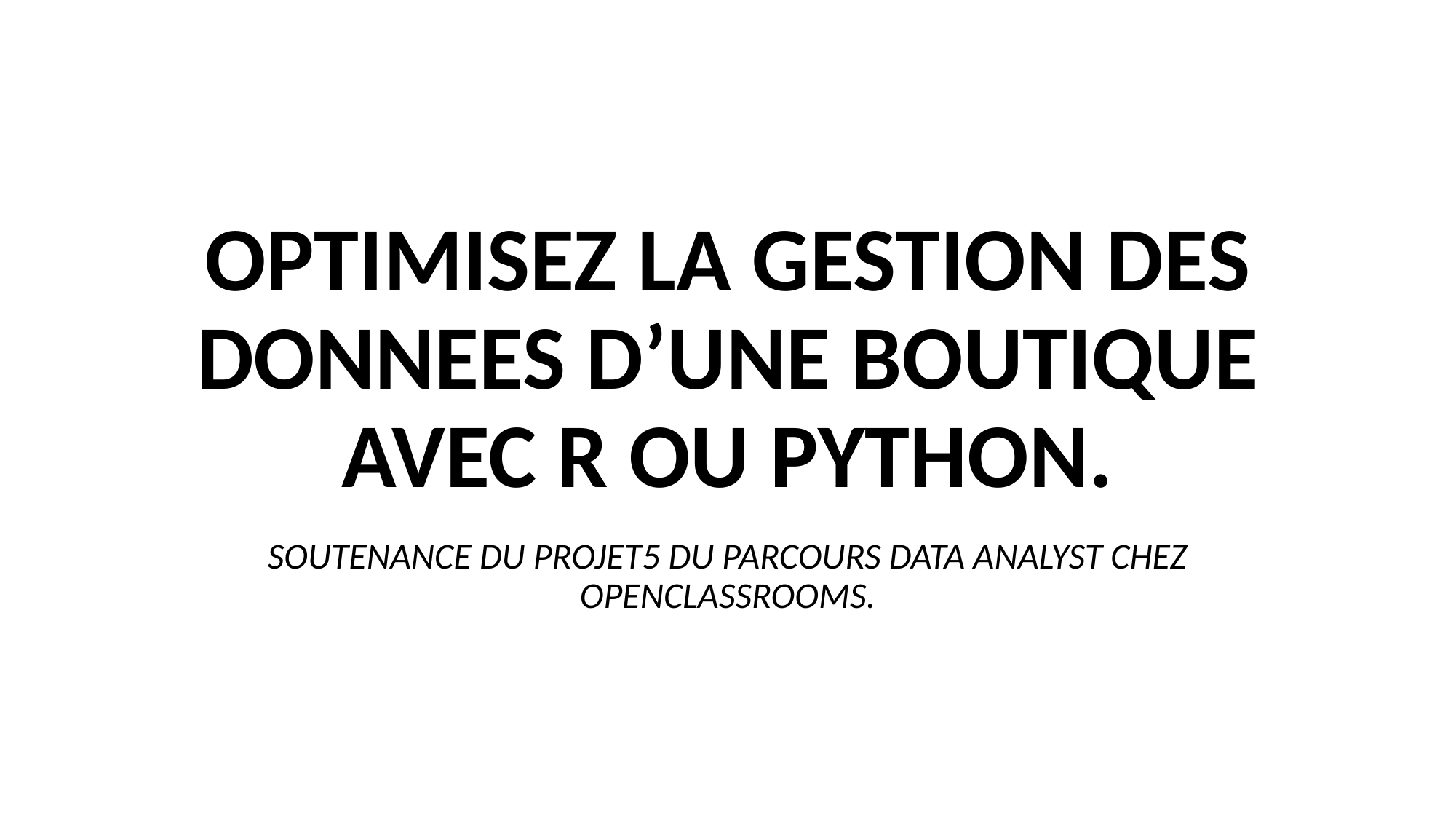

# OPTIMISEZ LA GESTION DES DONNEES D’UNE BOUTIQUE AVEC R OU PYTHON.
SOUTENANCE DU PROJET5 DU PARCOURS DATA ANALYST CHEZ OPENCLASSROOMS.